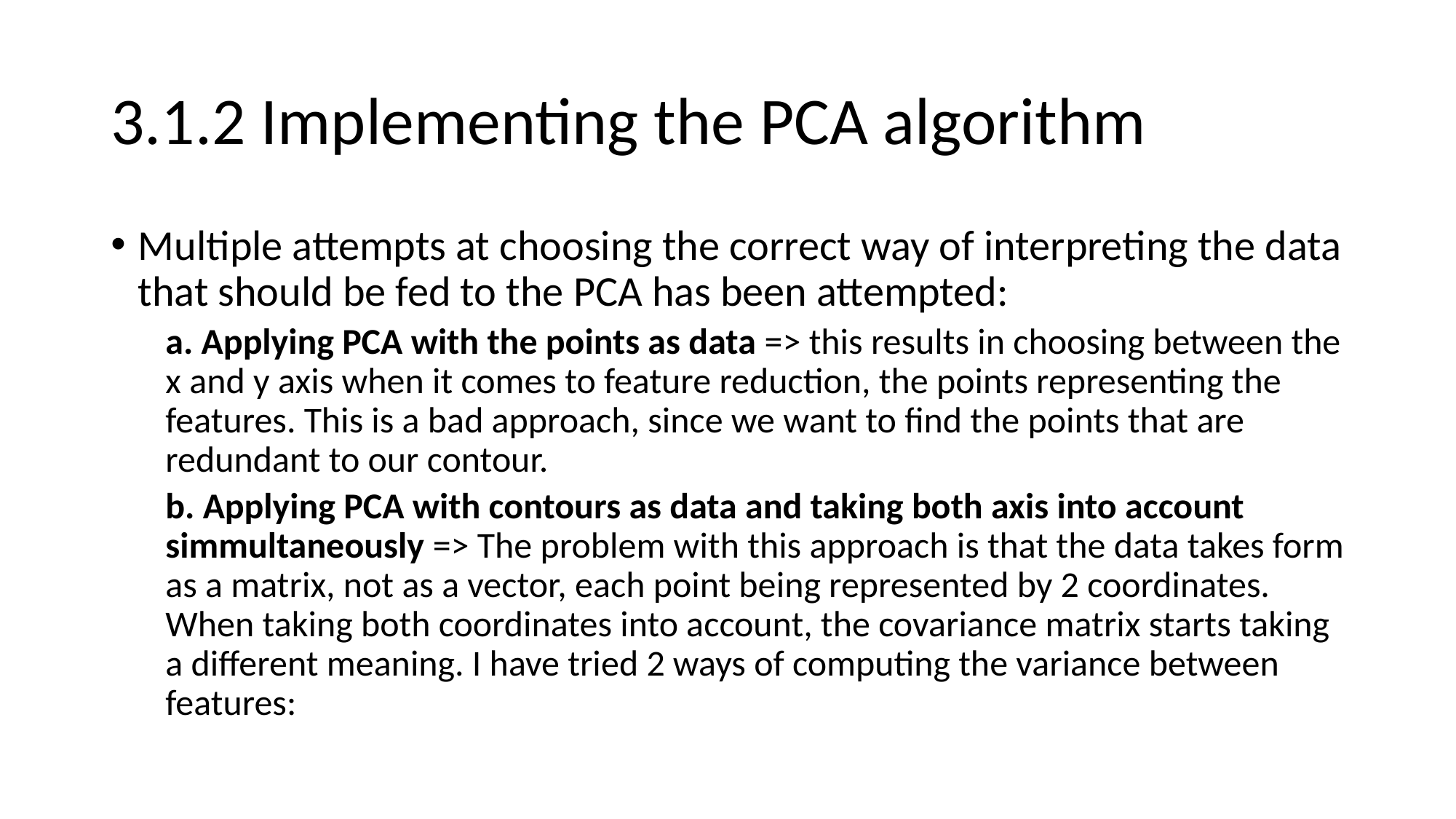

# 3.1.2 Implementing the PCA algorithm
Multiple attempts at choosing the correct way of interpreting the data that should be fed to the PCA has been attempted:
a. Applying PCA with the points as data => this results in choosing between the x and y axis when it comes to feature reduction, the points representing the features. This is a bad approach, since we want to find the points that are redundant to our contour.
b. Applying PCA with contours as data and taking both axis into account simmultaneously => The problem with this approach is that the data takes form as a matrix, not as a vector, each point being represented by 2 coordinates. When taking both coordinates into account, the covariance matrix starts taking a different meaning. I have tried 2 ways of computing the variance between features: